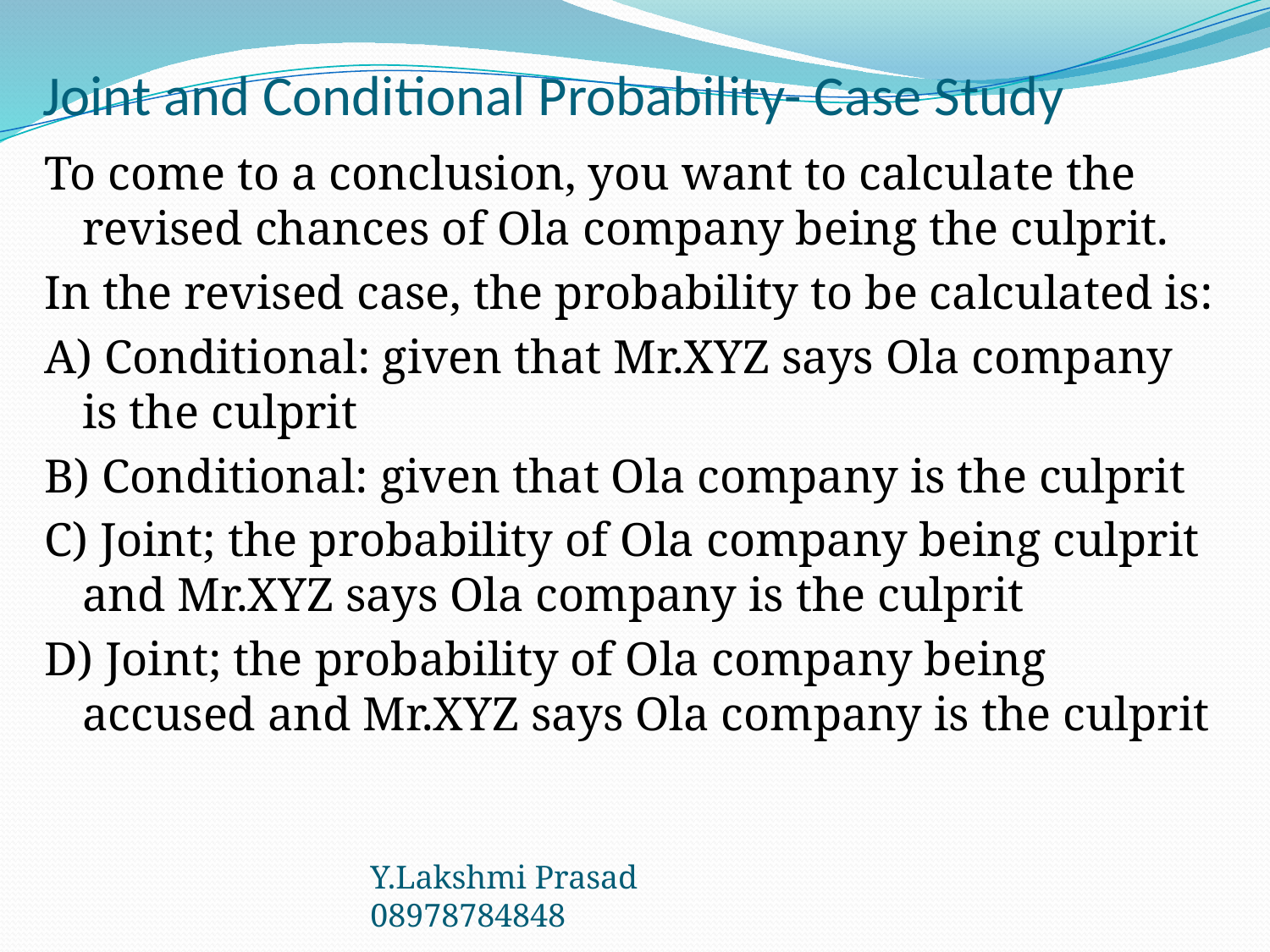

# Joint and Conditional Probability- Case Study
To come to a conclusion, you want to calculate the revised chances of Ola company being the culprit.
In the revised case, the probability to be calculated is:
A) Conditional: given that Mr.XYZ says Ola company is the culprit
B) Conditional: given that Ola company is the culprit
C) Joint; the probability of Ola company being culprit and Mr.XYZ says Ola company is the culprit
D) Joint; the probability of Ola company being accused and Mr.XYZ says Ola company is the culprit

Y.Lakshmi Prasad 08978784848